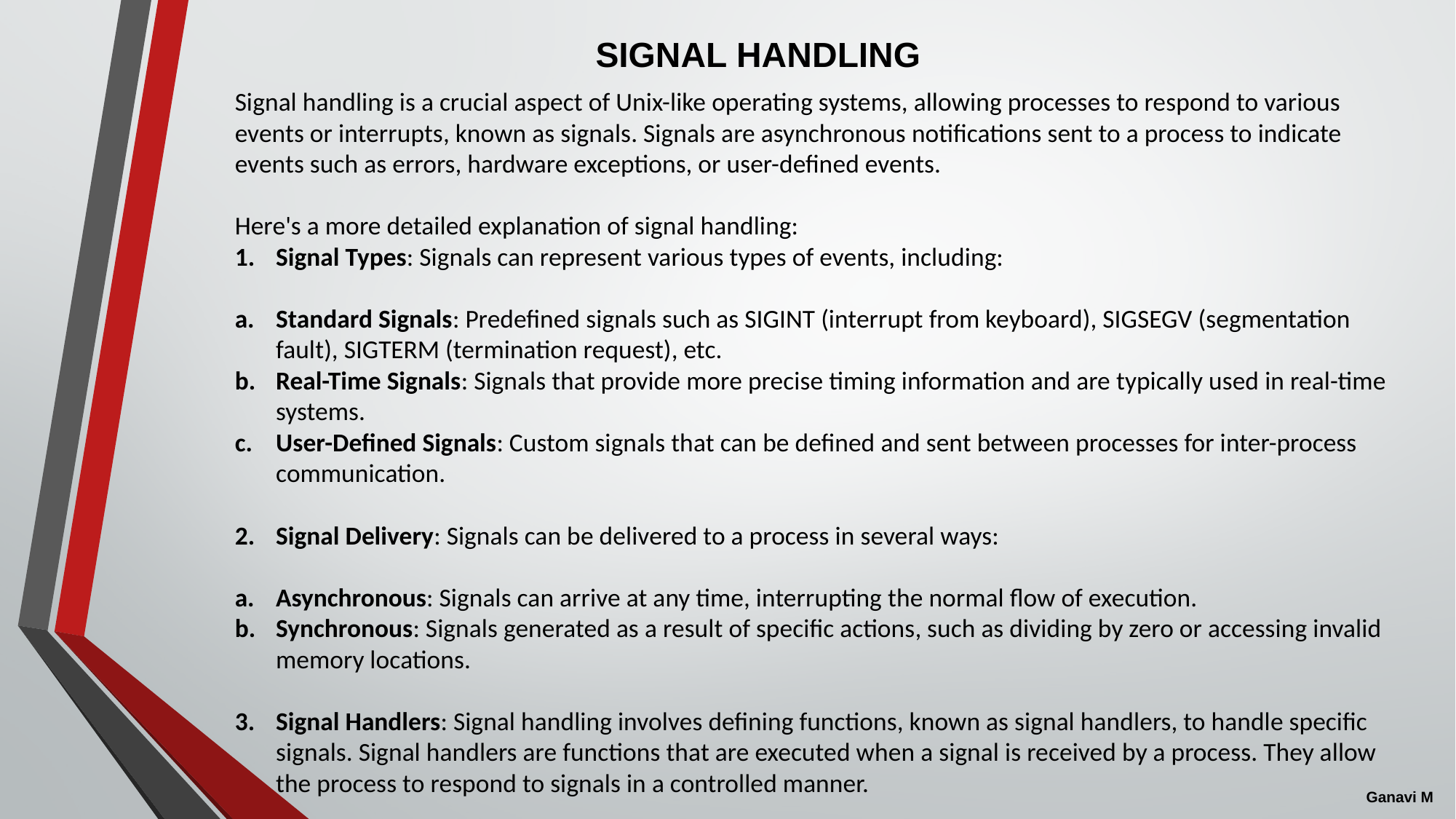

SIGNAL HANDLING
Signal handling is a crucial aspect of Unix-like operating systems, allowing processes to respond to various events or interrupts, known as signals. Signals are asynchronous notifications sent to a process to indicate events such as errors, hardware exceptions, or user-defined events.

Here's a more detailed explanation of signal handling:
Signal Types: Signals can represent various types of events, including:

Standard Signals: Predefined signals such as SIGINT (interrupt from keyboard), SIGSEGV (segmentation fault), SIGTERM (termination request), etc.
Real-Time Signals: Signals that provide more precise timing information and are typically used in real-time systems.
User-Defined Signals: Custom signals that can be defined and sent between processes for inter-process communication.

Signal Delivery: Signals can be delivered to a process in several ways:

Asynchronous: Signals can arrive at any time, interrupting the normal flow of execution.
Synchronous: Signals generated as a result of specific actions, such as dividing by zero or accessing invalid memory locations.

Signal Handlers: Signal handling involves defining functions, known as signal handlers, to handle specific signals. Signal handlers are functions that are executed when a signal is received by a process. They allow the process to respond to signals in a controlled manner.

Ganavi M